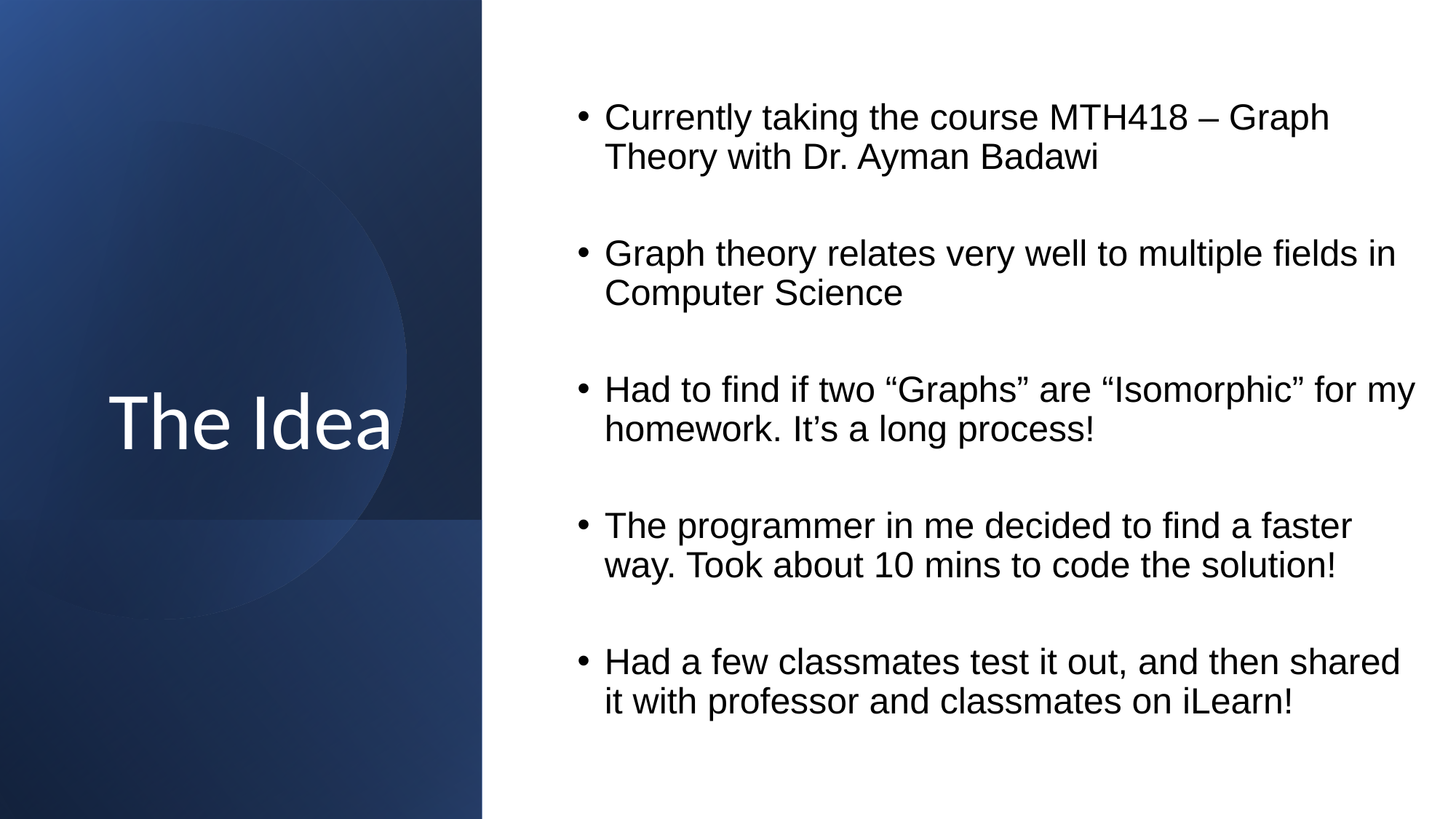

# The Idea
Currently taking the course MTH418 – Graph Theory with Dr. Ayman Badawi

Graph theory relates very well to multiple fields in Computer Science

Had to find if two “Graphs” are “Isomorphic” for my homework. It’s a long process!

The programmer in me decided to find a faster way. Took about 10 mins to code the solution!

Had a few classmates test it out, and then shared it with professor and classmates on iLearn!